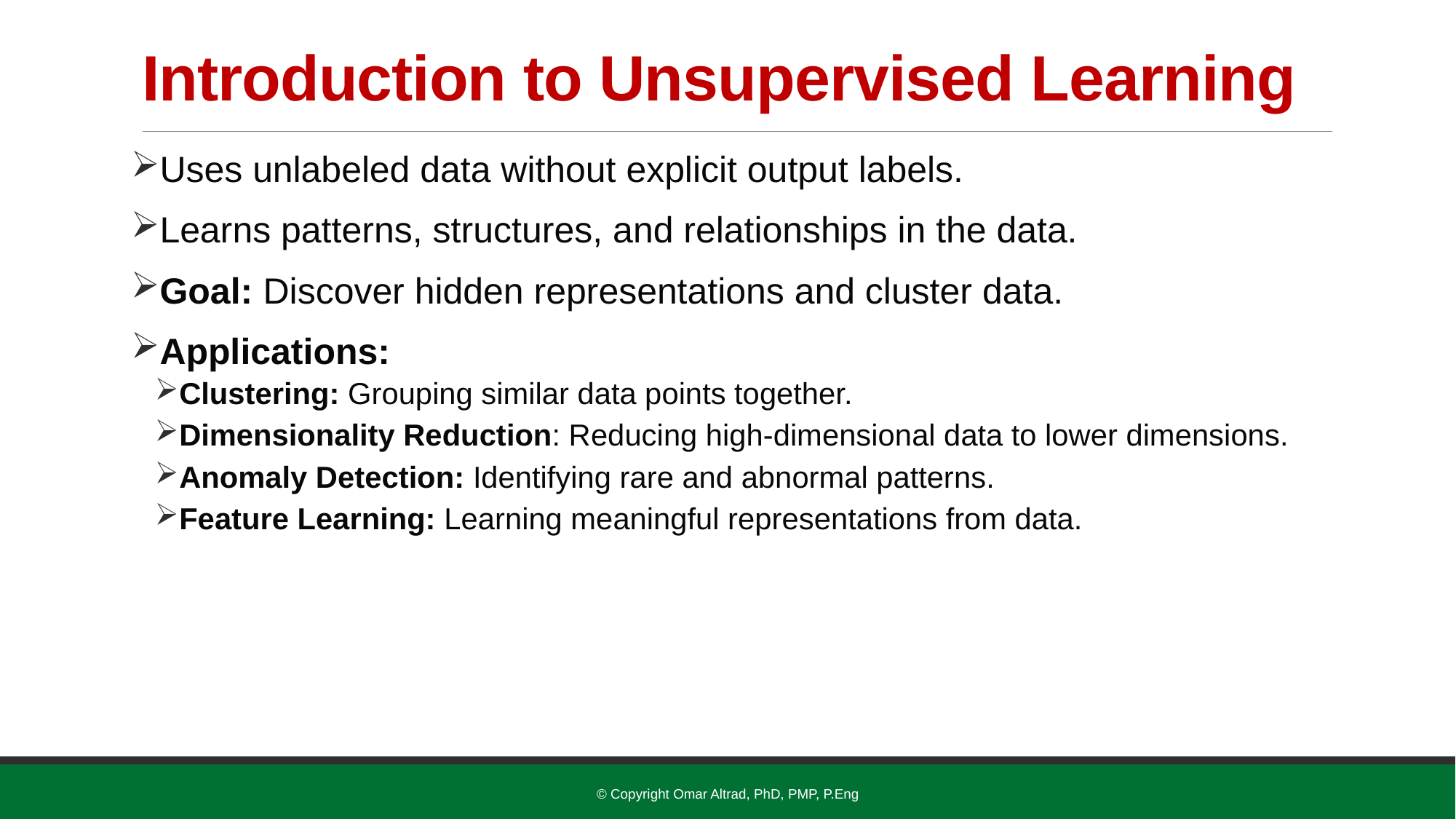

# Introduction to Unsupervised Learning
Uses unlabeled data without explicit output labels.
Learns patterns, structures, and relationships in the data.
Goal: Discover hidden representations and cluster data.
Applications:
Clustering: Grouping similar data points together.
Dimensionality Reduction: Reducing high-dimensional data to lower dimensions.
Anomaly Detection: Identifying rare and abnormal patterns.
Feature Learning: Learning meaningful representations from data.
© Copyright Omar Altrad, PhD, PMP, P.Eng